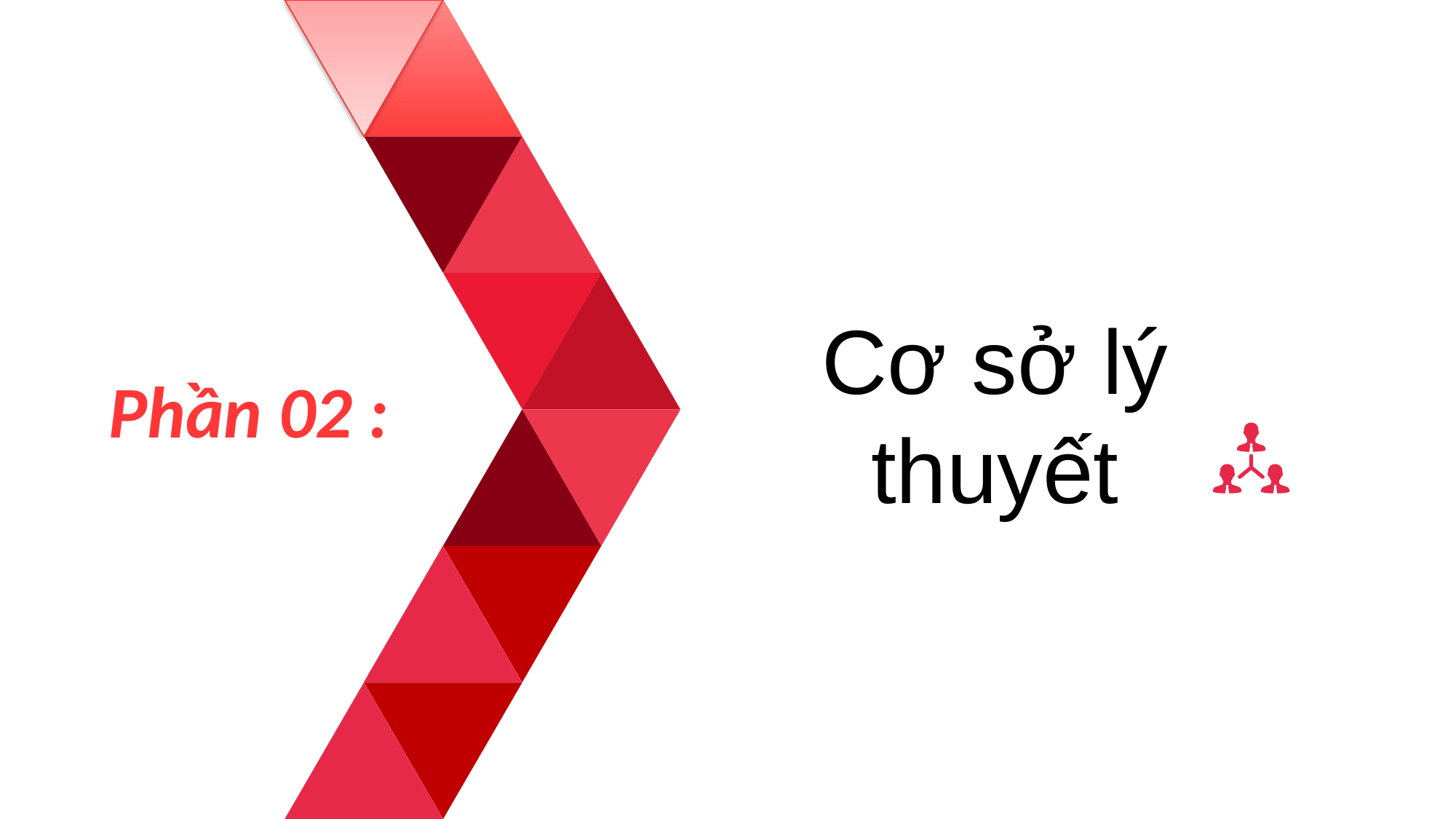

Cơ sở lý thuyết
1
Phần 02 :